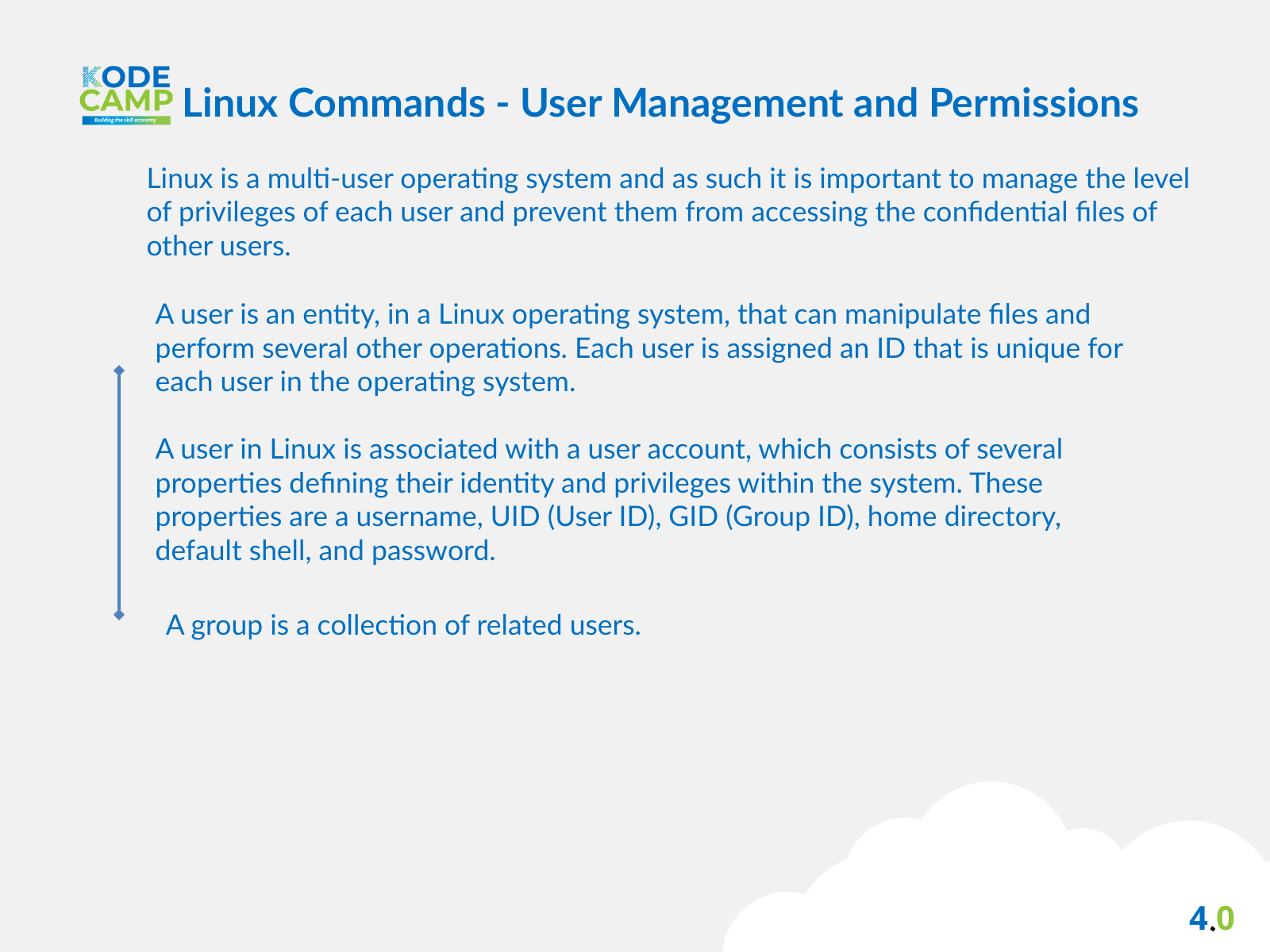

Linux Commands - User Management and Permissions
Linux is a multi-user operating system and as such it is important to manage the level of privileges of each user and prevent them from accessing the confidential files of other users.
A user is an entity, in a Linux operating system, that can manipulate files and perform several other operations. Each user is assigned an ID that is unique for each user in the operating system.

A user in Linux is associated with a user account, which consists of several properties defining their identity and privileges within the system. These properties are a username, UID (User ID), GID (Group ID), home directory, default shell, and password.
A group is a collection of related users.
4.0